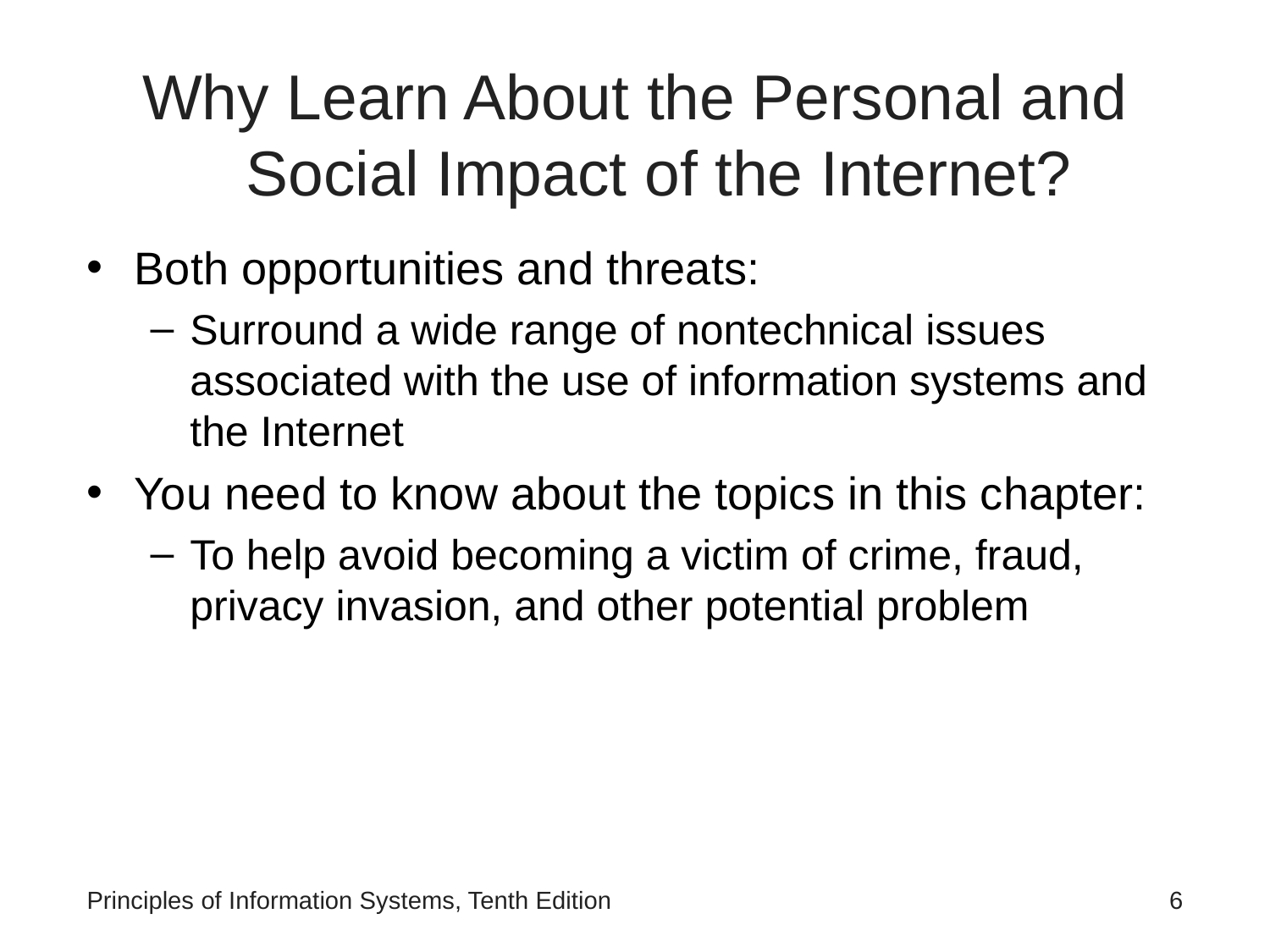

# Why Learn About the Personal and Social Impact of the Internet?
Both opportunities and threats:
Surround a wide range of nontechnical issues associated with the use of information systems and the Internet
You need to know about the topics in this chapter:
To help avoid becoming a victim of crime, fraud, privacy invasion, and other potential problem
Principles of Information Systems, Tenth Edition
6